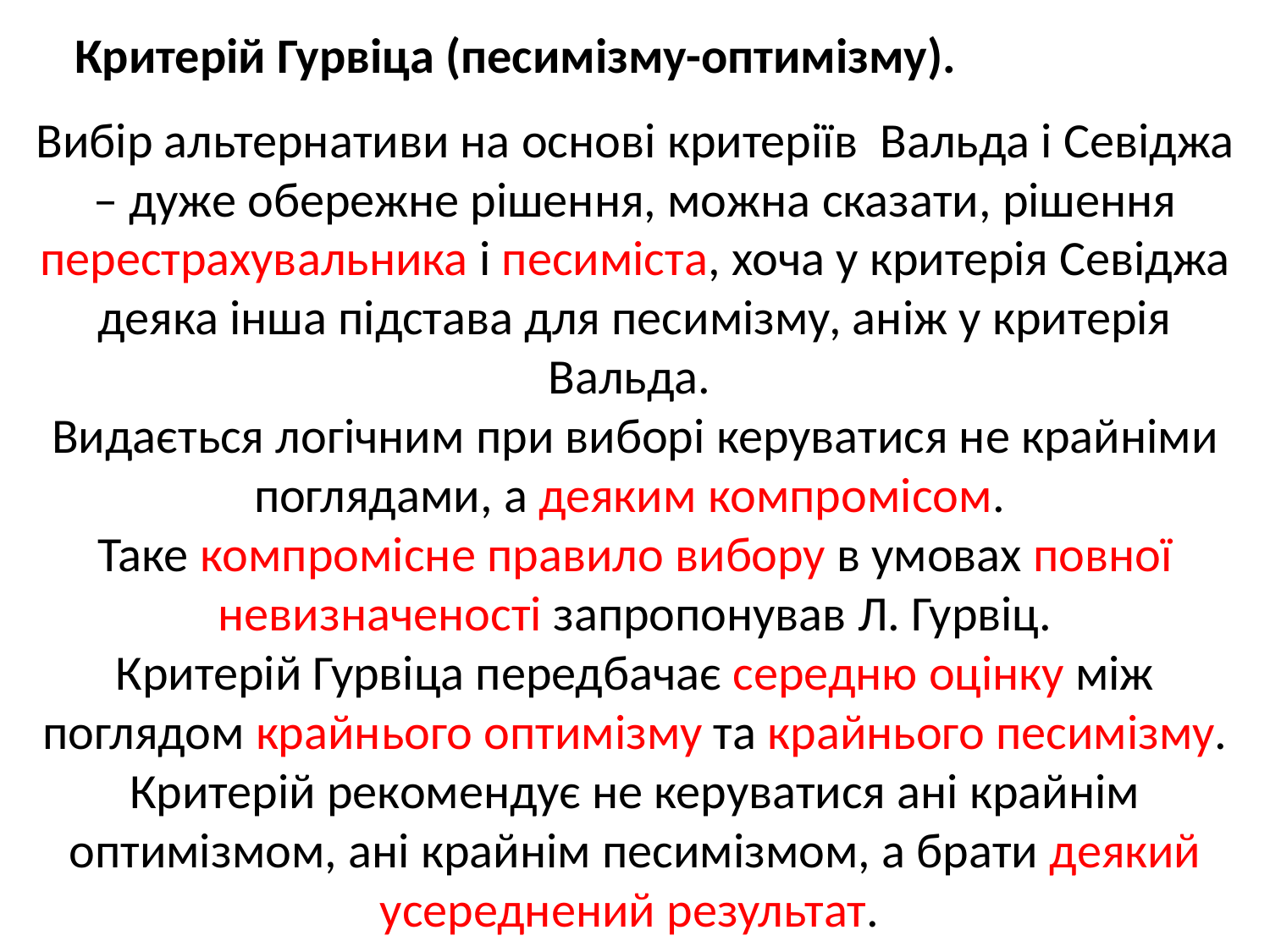

Критерій Гурвіца (песимізму-оптимізму).
Вибір альтернативи на основі критеріїв  Вальда і Севіджа – дуже обережне рішення, можна сказати, рішення перестрахувальника і песиміста, хоча у критерія Севіджа деяка інша підстава для песимізму, аніж у критерія Вальда.
Видається логічним при виборі керуватися не крайніми поглядами, а деяким компромісом.
Таке компромісне правило вибору в умовах повної невизначеності запропонував Л. Гурвіц.
Критерій Гурвіца передбачає середню оцінку між поглядом крайнього оптимізму та крайнього песимізму. Критерій рекомендує не керуватися ані крайнім оптимізмом, ані крайнім песимізмом, а брати деякий усереднений результат.